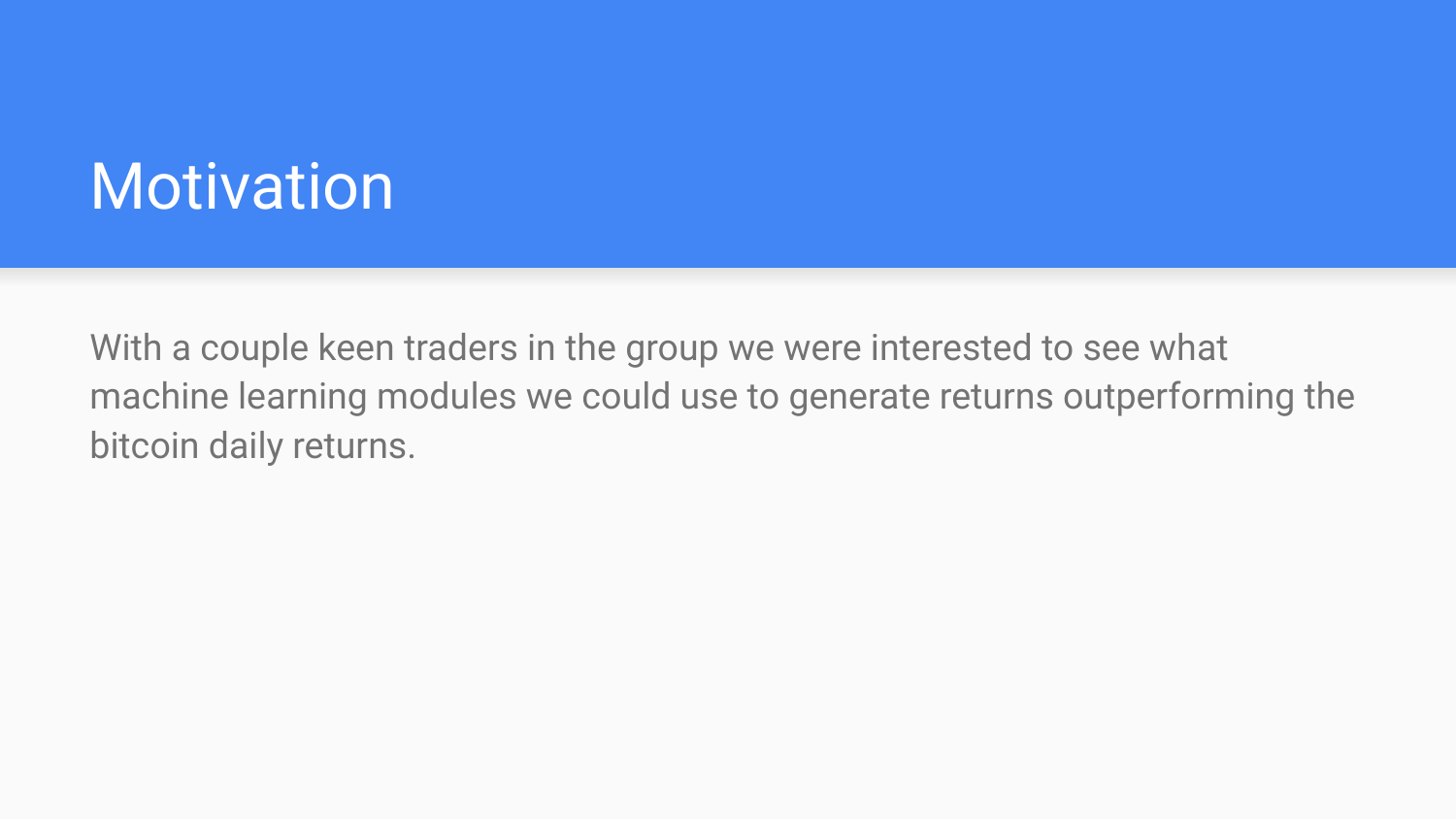

# Motivation
With a couple keen traders in the group we were interested to see what machine learning modules we could use to generate returns outperforming the bitcoin daily returns.